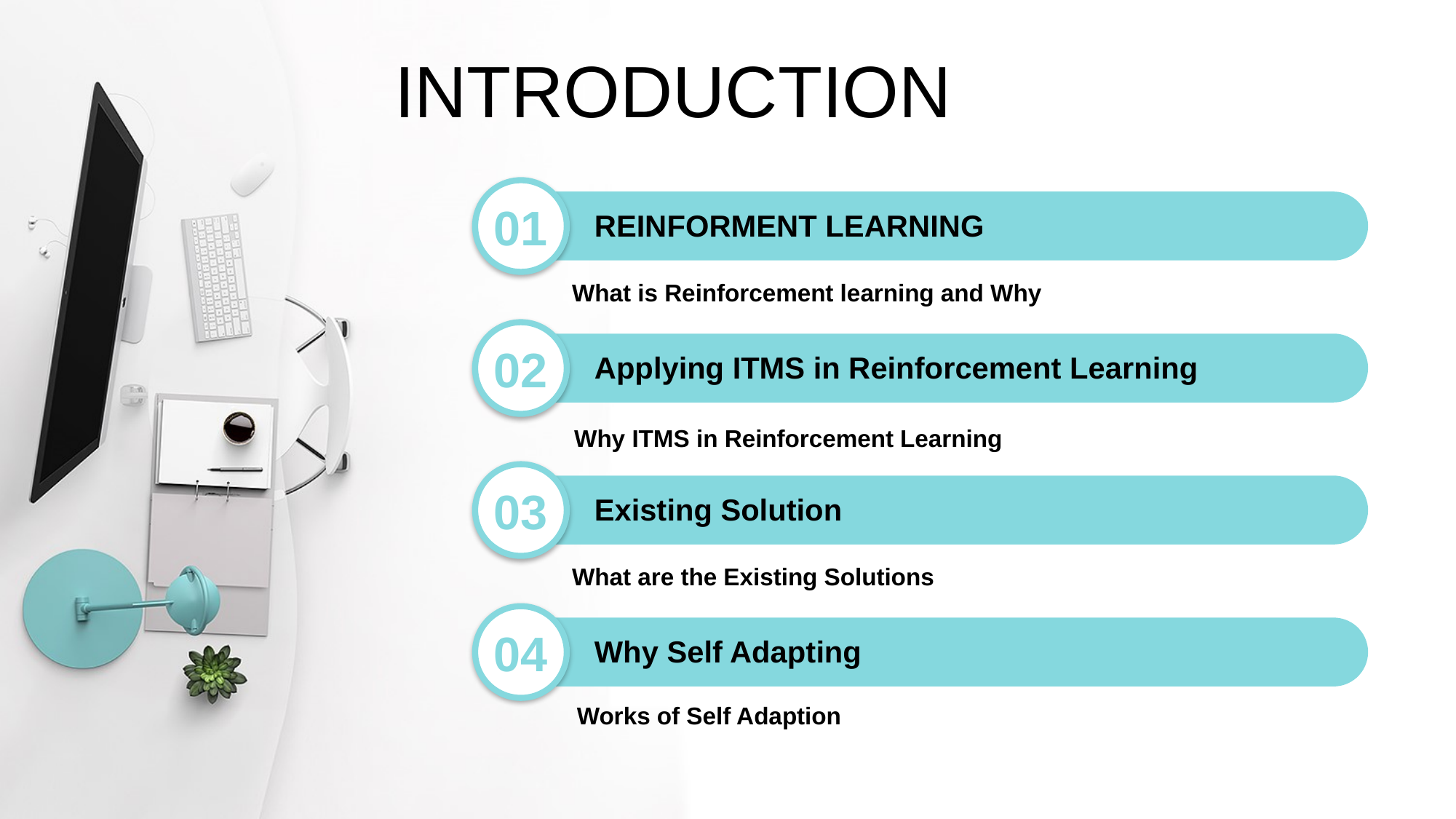

INTRODUCTION

01
REINFORMENT LEARNING
What is Reinforcement learning and Why

02
Applying ITMS in Reinforcement Learning
Why ITMS in Reinforcement Learning

03
Existing Solution
What are the Existing Solutions

04
Why Self Adapting
Works of Self Adaption